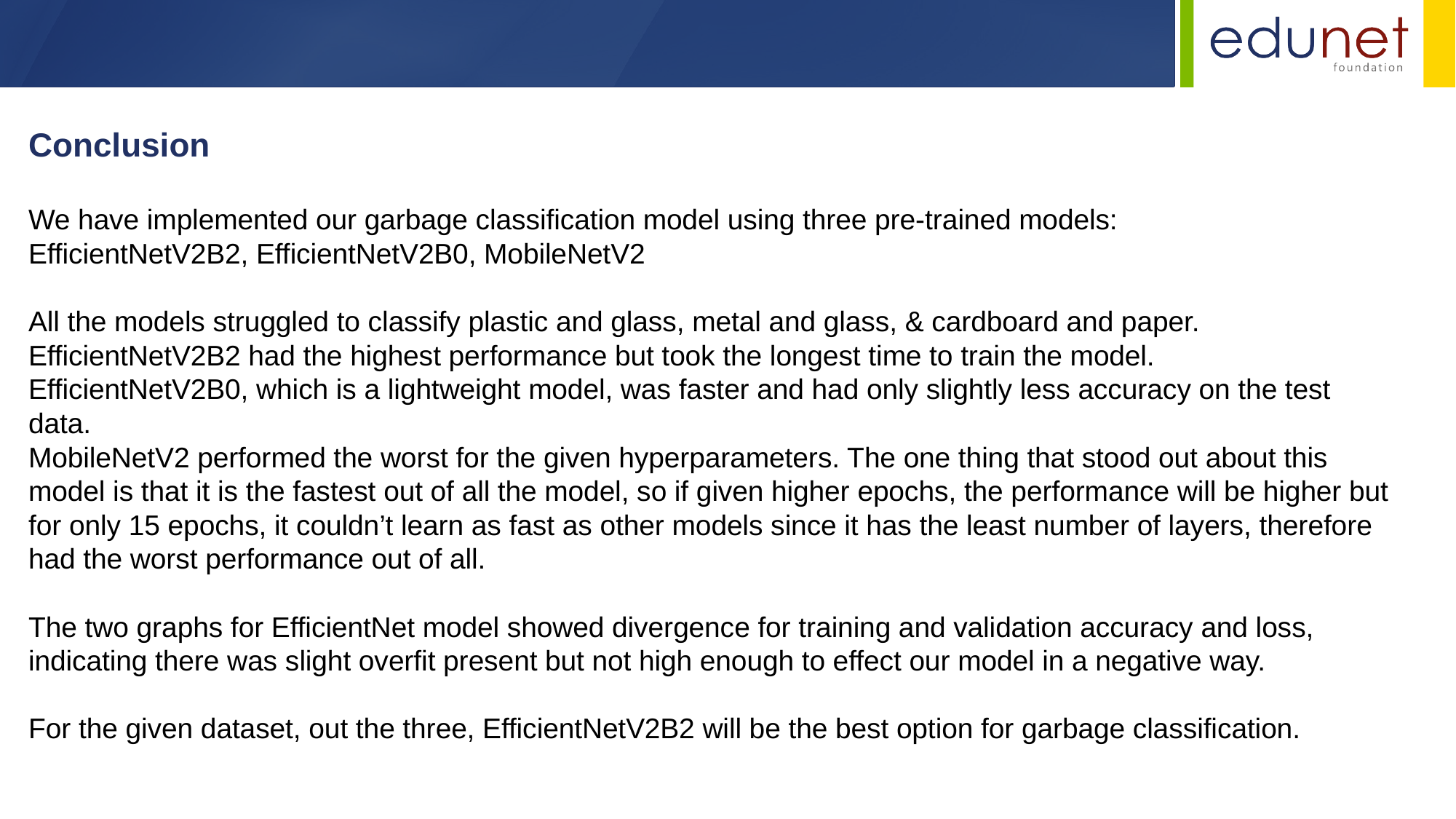

Conclusion
We have implemented our garbage classification model using three pre-trained models:
EfficientNetV2B2, EfficientNetV2B0, MobileNetV2

All the models struggled to classify plastic and glass, metal and glass, & cardboard and paper.
EfficientNetV2B2 had the highest performance but took the longest time to train the model.
EfficientNetV2B0, which is a lightweight model, was faster and had only slightly less accuracy on the test data.
MobileNetV2 performed the worst for the given hyperparameters. The one thing that stood out about this model is that it is the fastest out of all the model, so if given higher epochs, the performance will be higher but for only 15 epochs, it couldn’t learn as fast as other models since it has the least number of layers, therefore had the worst performance out of all.

The two graphs for EfficientNet model showed divergence for training and validation accuracy and loss, indicating there was slight overfit present but not high enough to effect our model in a negative way.

For the given dataset, out the three, EfficientNetV2B2 will be the best option for garbage classification.